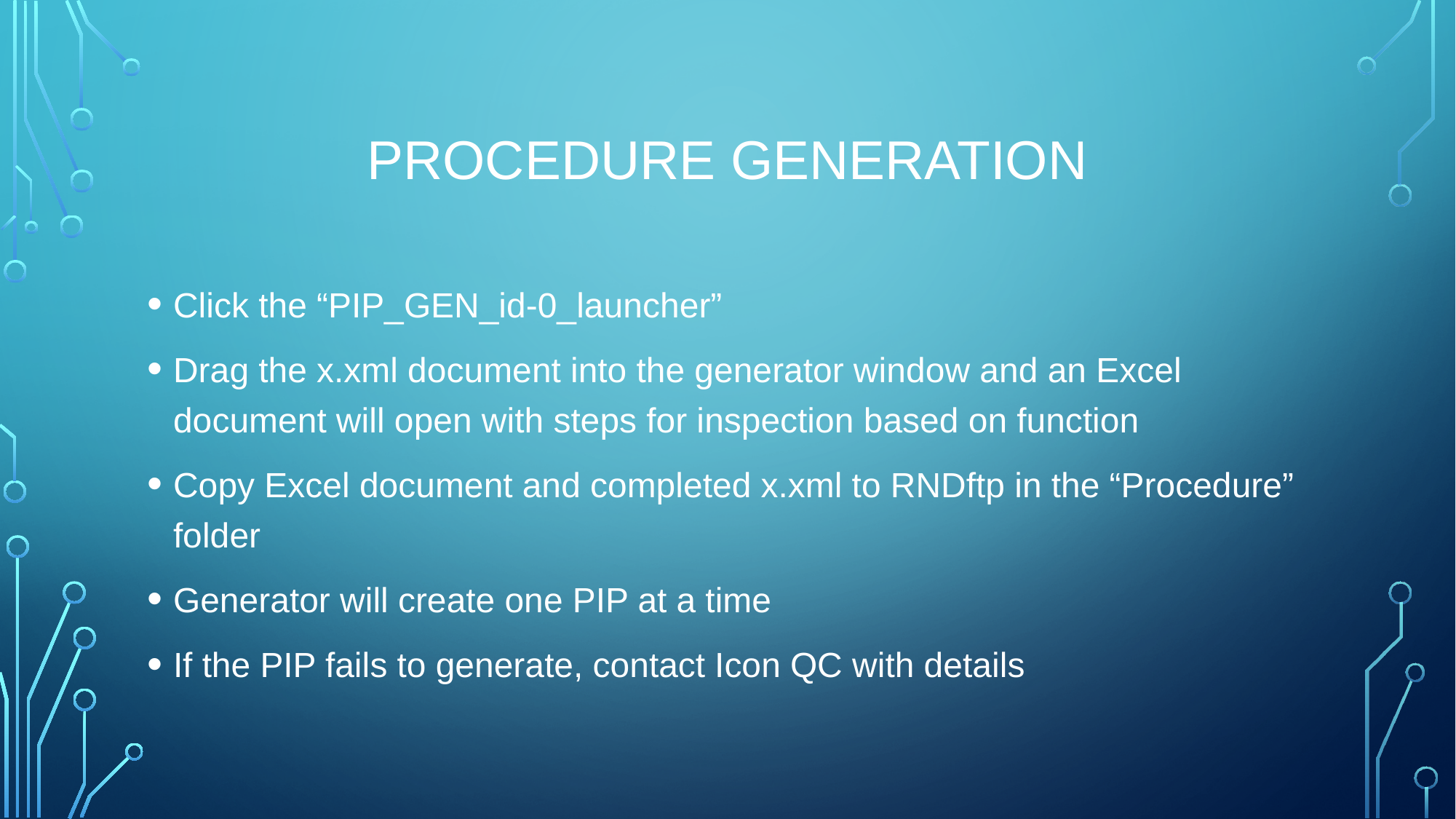

# Procedure generation
Click the “PIP_GEN_id-0_launcher”
Drag the x.xml document into the generator window and an Excel document will open with steps for inspection based on function
Copy Excel document and completed x.xml to RNDftp in the “Procedure” folder
Generator will create one PIP at a time
If the PIP fails to generate, contact Icon QC with details